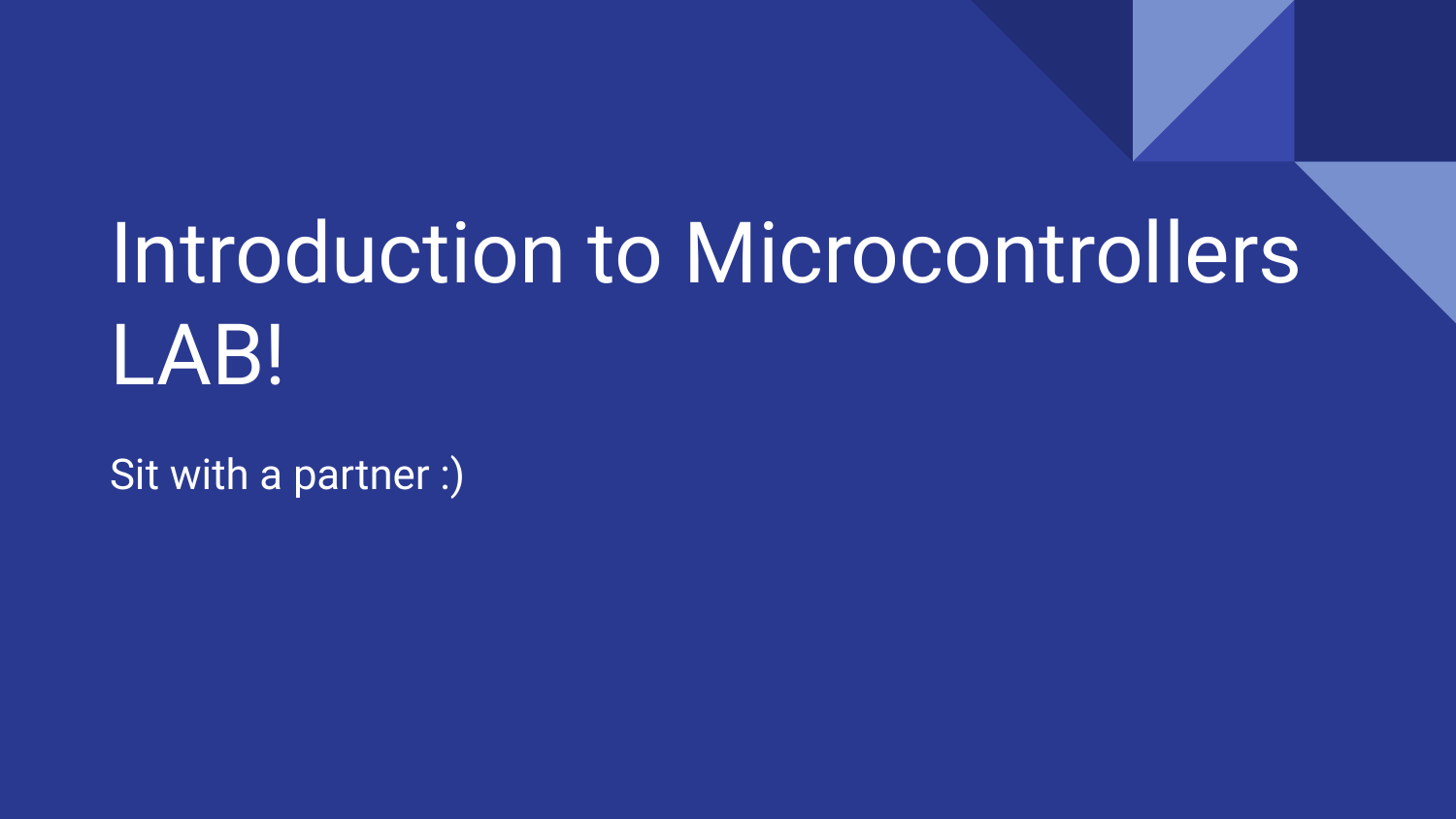

# Introduction to Microcontrollers LAB!
Sit with a partner :)